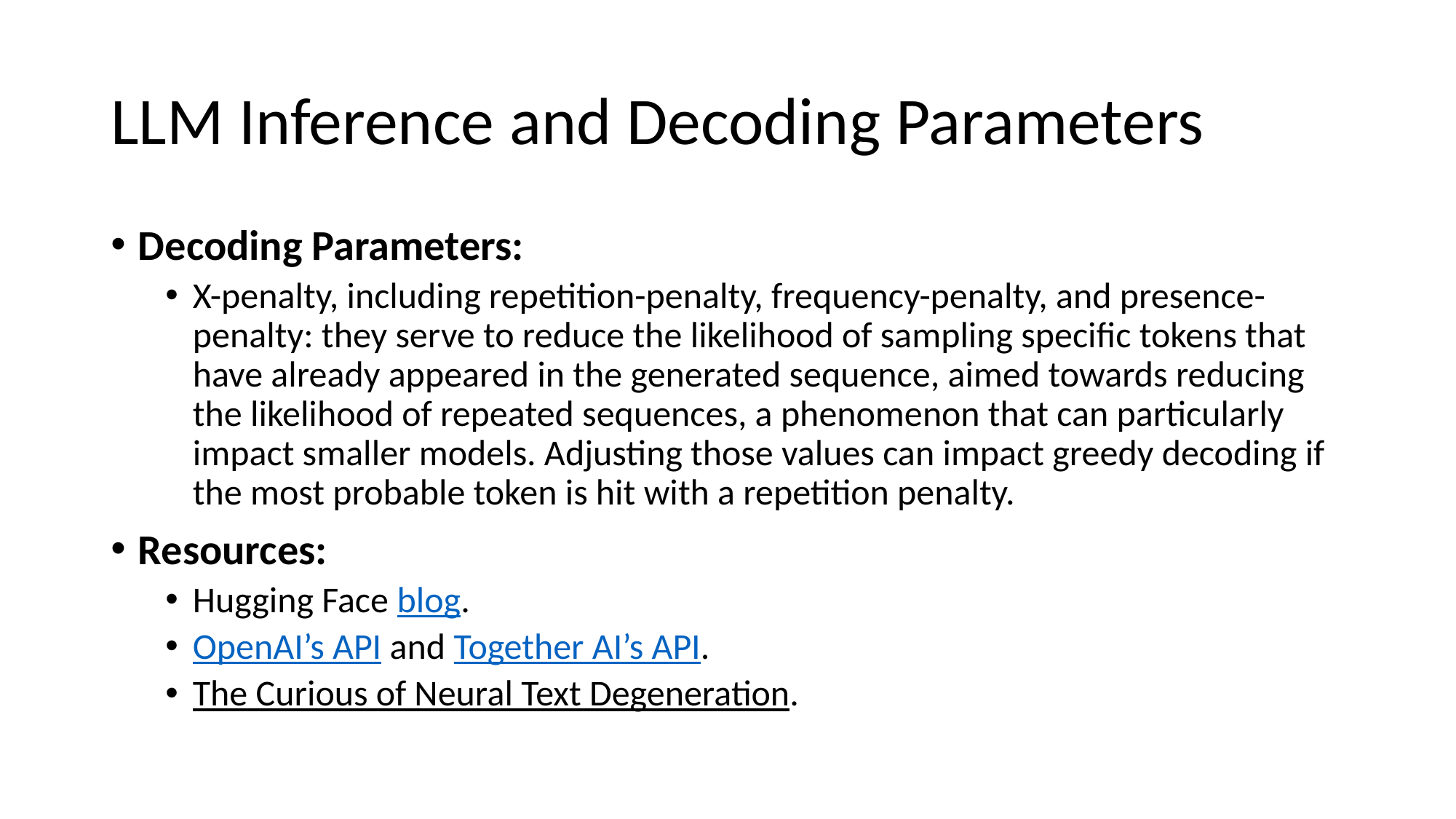

# LLM Inference and Decoding Parameters
Decoding Parameters:
X-penalty, including repetition-penalty, frequency-penalty, and presence-penalty: they serve to reduce the likelihood of sampling specific tokens that have already appeared in the generated sequence, aimed towards reducing the likelihood of repeated sequences, a phenomenon that can particularly impact smaller models. Adjusting those values can impact greedy decoding if the most probable token is hit with a repetition penalty.
Resources:
Hugging Face blog.
OpenAI’s API and Together AI’s API.
The Curious of Neural Text Degeneration.